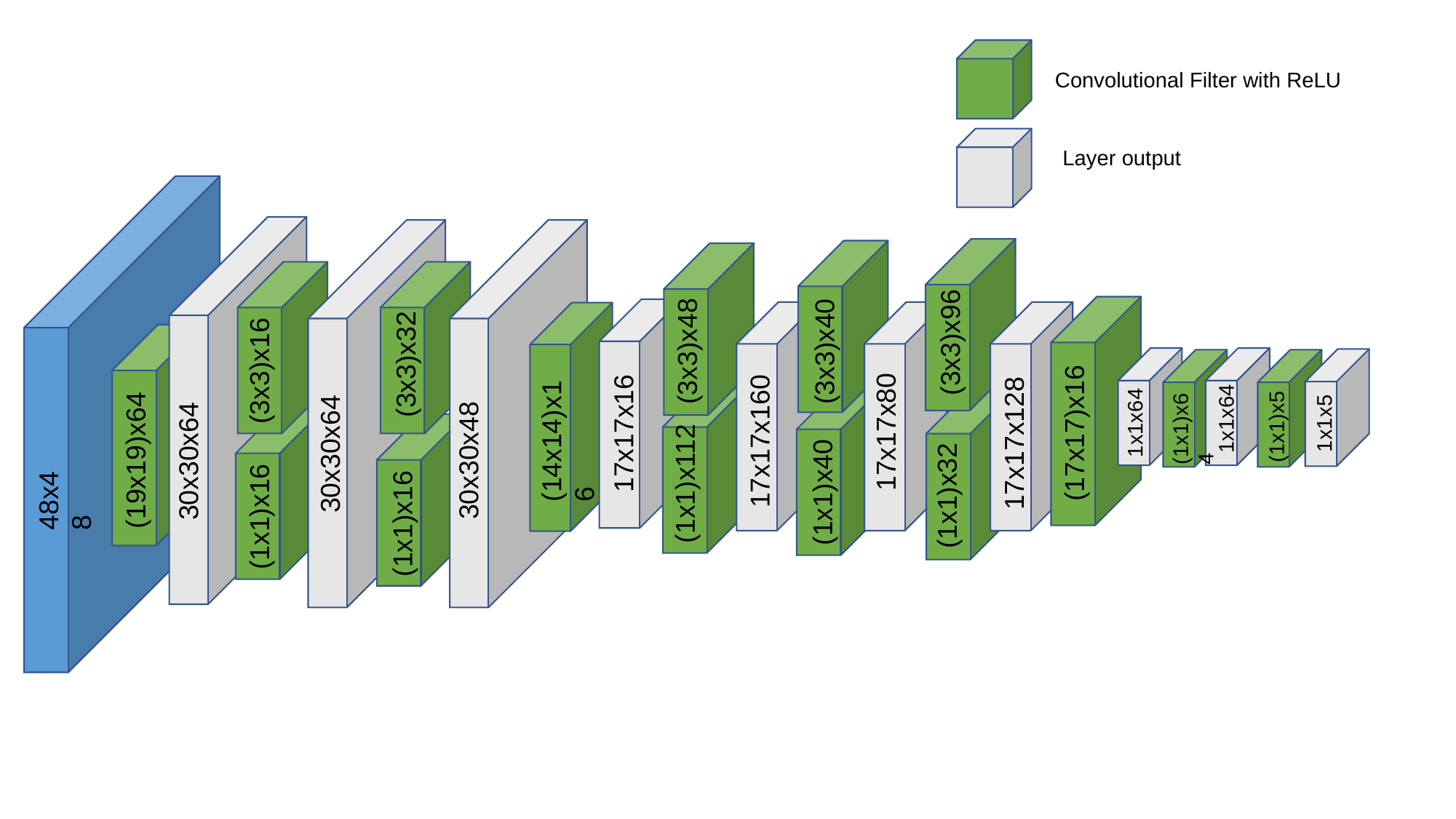

Convolutional Filter with ReLU

Layer output

(3x3)x96
(3x3)x40
(3x3)x48

(3x3)x32
(3x3)x16

17x17x80

1x1x5
1x1x64
(17x17)x16
1x1x64
17x17x16
17x17x160
(1x1)x5
17x17x128

(1x1)x64
(14x14)x16

(19x19)x64
30x30x64
30x30x48
30x30x64
(1x1)x112
(1x1)x40
(1x1)x32
48x48
(1x1)x16
(1x1)x16